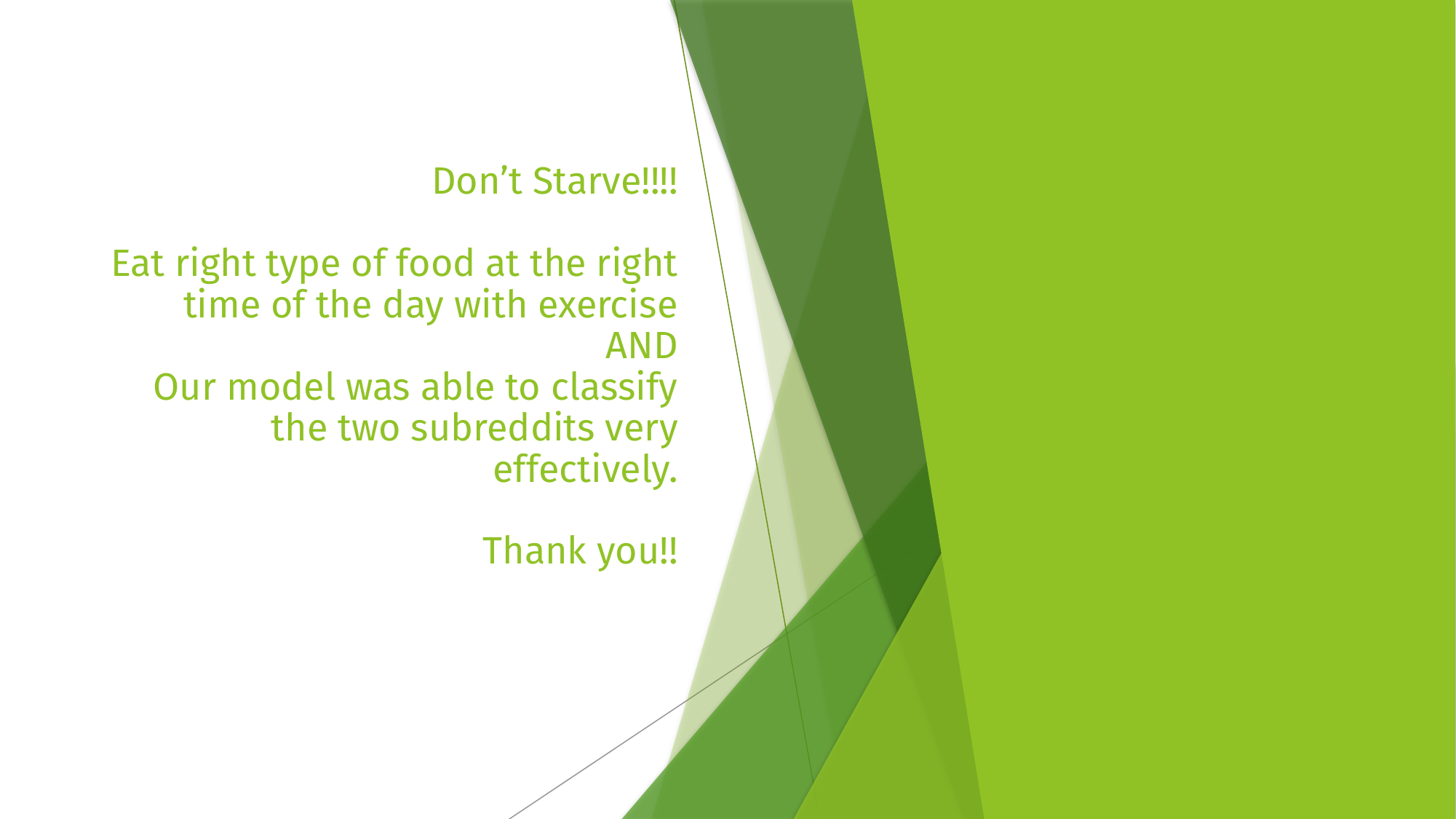

# Don’t Starve!!!! Eat right type of food at the right time of the day with exercise AND Our model was able to classify the two subreddits very effectively. Thank you!!